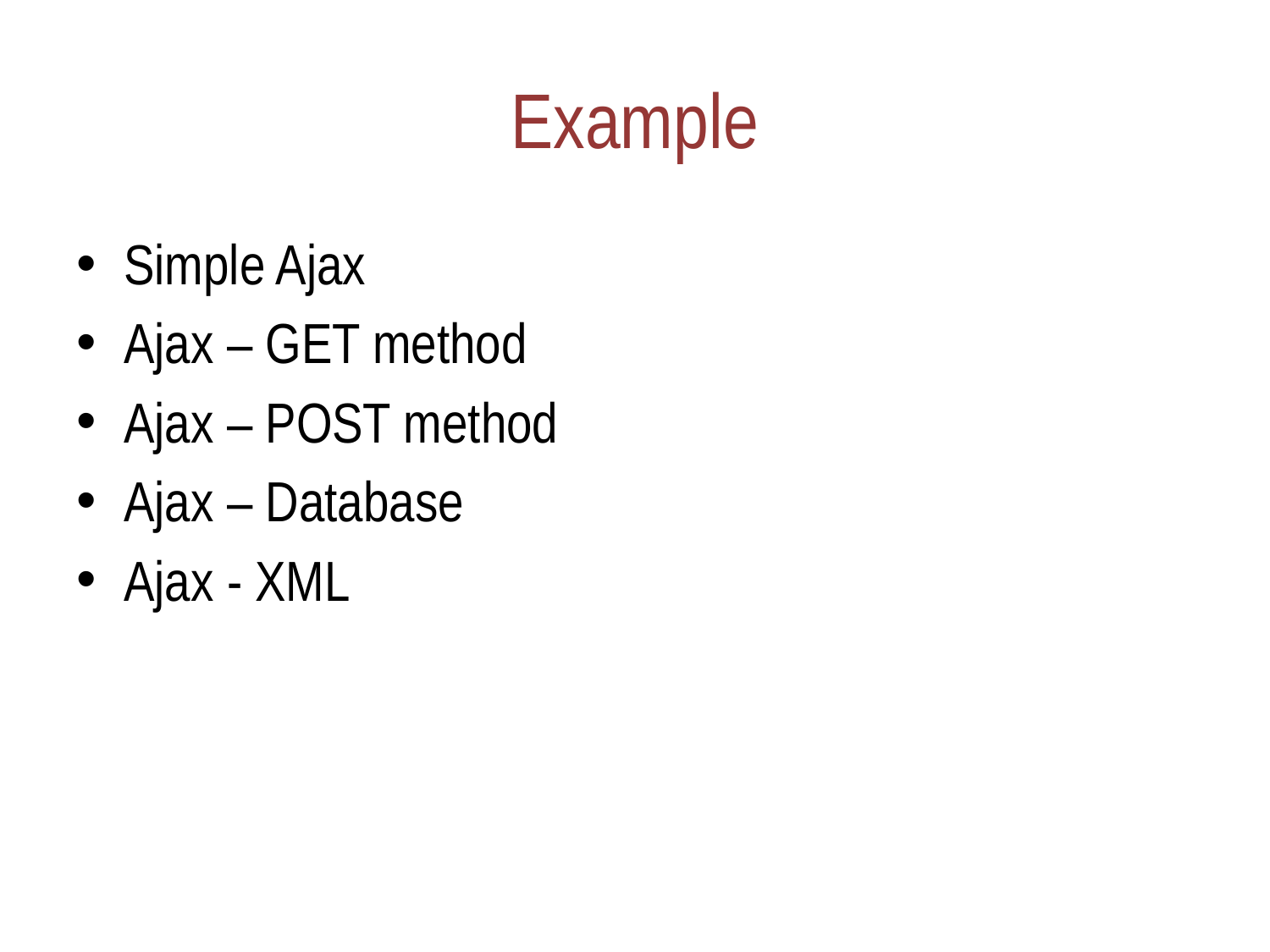

# Example
Simple Ajax
Ajax – GET method
Ajax – POST method
Ajax – Database
Ajax - XML